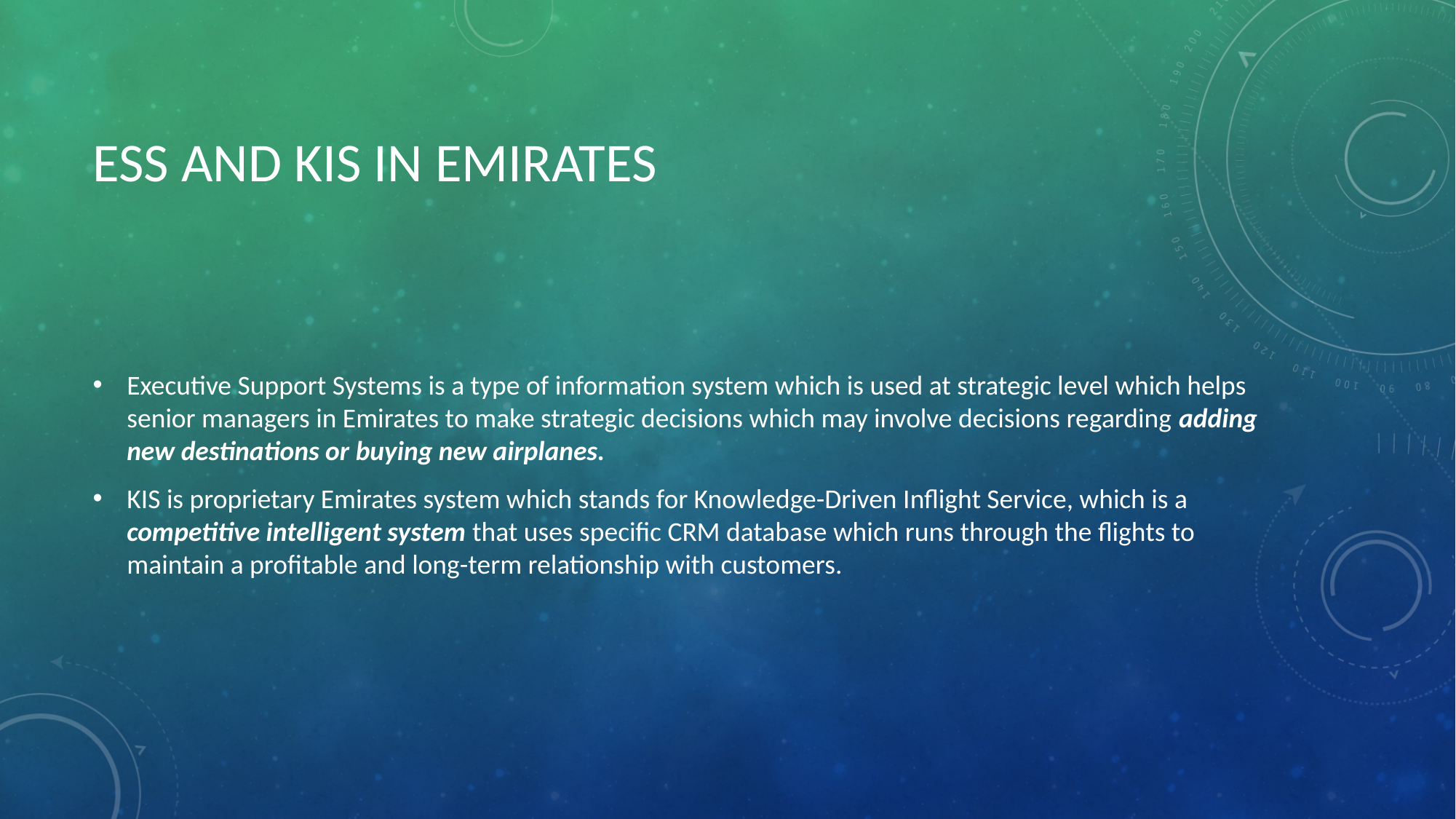

# ESS and KIS in Emirates
Executive Support Systems is a type of information system which is used at strategic level which helps senior managers in Emirates to make strategic decisions which may involve decisions regarding adding new destinations or buying new airplanes.
KIS is proprietary Emirates system which stands for Knowledge-Driven Inflight Service, which is a competitive intelligent system that uses specific CRM database which runs through the flights to maintain a profitable and long-term relationship with customers.